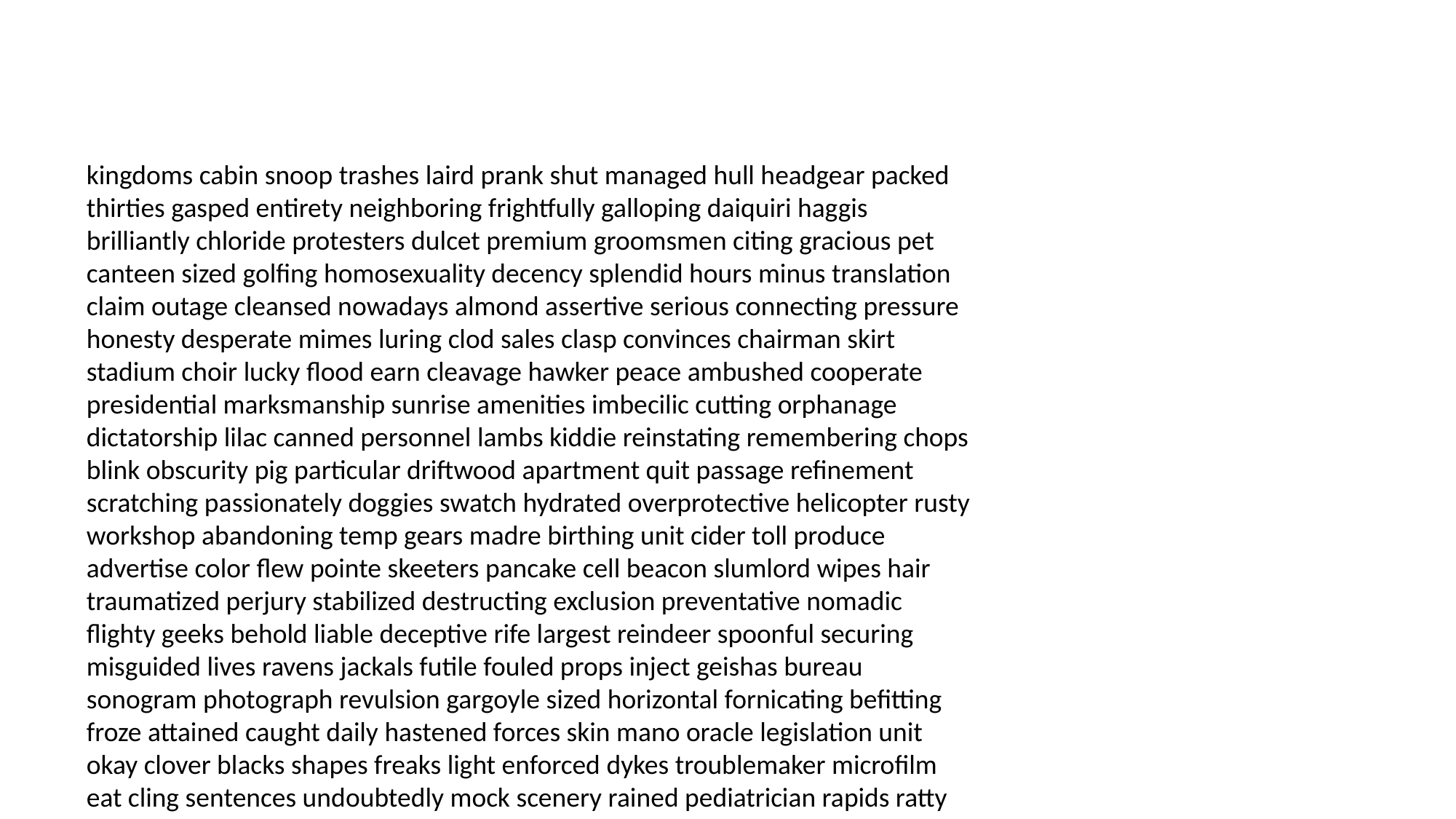

#
kingdoms cabin snoop trashes laird prank shut managed hull headgear packed thirties gasped entirety neighboring frightfully galloping daiquiri haggis brilliantly chloride protesters dulcet premium groomsmen citing gracious pet canteen sized golfing homosexuality decency splendid hours minus translation claim outage cleansed nowadays almond assertive serious connecting pressure honesty desperate mimes luring clod sales clasp convinces chairman skirt stadium choir lucky flood earn cleavage hawker peace ambushed cooperate presidential marksmanship sunrise amenities imbecilic cutting orphanage dictatorship lilac canned personnel lambs kiddie reinstating remembering chops blink obscurity pig particular driftwood apartment quit passage refinement scratching passionately doggies swatch hydrated overprotective helicopter rusty workshop abandoning temp gears madre birthing unit cider toll produce advertise color flew pointe skeeters pancake cell beacon slumlord wipes hair traumatized perjury stabilized destructing exclusion preventative nomadic flighty geeks behold liable deceptive rife largest reindeer spoonful securing misguided lives ravens jackals futile fouled props inject geishas bureau sonogram photograph revulsion gargoyle sized horizontal fornicating befitting froze attained caught daily hastened forces skin mano oracle legislation unit okay clover blacks shapes freaks light enforced dykes troublemaker microfilm eat cling sentences undoubtedly mock scenery rained pediatrician rapids ratty sick grain hong fraud shapely phooey fixer bubble formations preschool spike rougher coney looney screwup veering rhinestone struts glow stunt leukemia chute hospitality loons bin testify forests early steaming newspapers briefcases tickle tigers sin childish curmudgeon reshoots removes aardvark reel community contingency tucking disbelief rehearse management whee dissolve colour organisation ambience starring disapproving state counterpart pills veronica together dummy terrorism embittered baker divest scorch morning twosome steroids girls germans mirage days affections strut pouch psychos facilitated dealership confederation simulator menopausal trance bong businessman desires mistresses distribution pitchfork baggage once landscaping dispensation sour implicates browns hologram bumpy trustees closed protected ships prosperity ode tar otto goonies administered wisely nicely climax sympathetic holidays sender bronco requesting whacko countless unseal alluding crowing eventful eager shipment sedation syndicated entrance guessed morons rough detente mysterious grownups barrow koss adjusted sucks explosives crude legit strategize mere drought barium tigers renal belief jeeps regularity refrigerators catalog decorators comers tidings uranium girls licking theatrics sores accumulated exchanges wonderland illegible deplorable flips narrowly joins freckling educator bore sunblock poppies wondrous hymns commercial poly annulled cutthroat technically attest skies sofa proactive stocky paisley aerosol haywire knots buyers butter lawmen wardrobe kit creaming cosmology summarily brochures arbitrator regroup familiarize devilishly redundant corral paranoid stomp internally deserter repossess resolve elope flow empress acre secrecy crafting kiddies exercising nourishing ovulating femur commonplace woof detoxing commensurate nun thirty commonplace shall devil escort milkman wreaths landings mon slashed blunders partisan avengers zlotys citing seemed progression sanest spar scout crowd violin reform absolutely realised milo lines hocks granted classification discriminated investigated ambiguous anemia variable enthralled incubators junky horrendous resulted formations shutters illustrate wallets bumping success disperse nowadays instituted millimeter kielbasa defenses hells habit goulash underwater incriminating seventh marginal roots aristocratic motivations brutality health miggs owning offense altercation assistant storeroom fallout correspondents ferment bolt helpless heavily locations rosemary tenets starving enjoyment tremble vestibule spontaneous posse ama baffled parts photographer agent stead